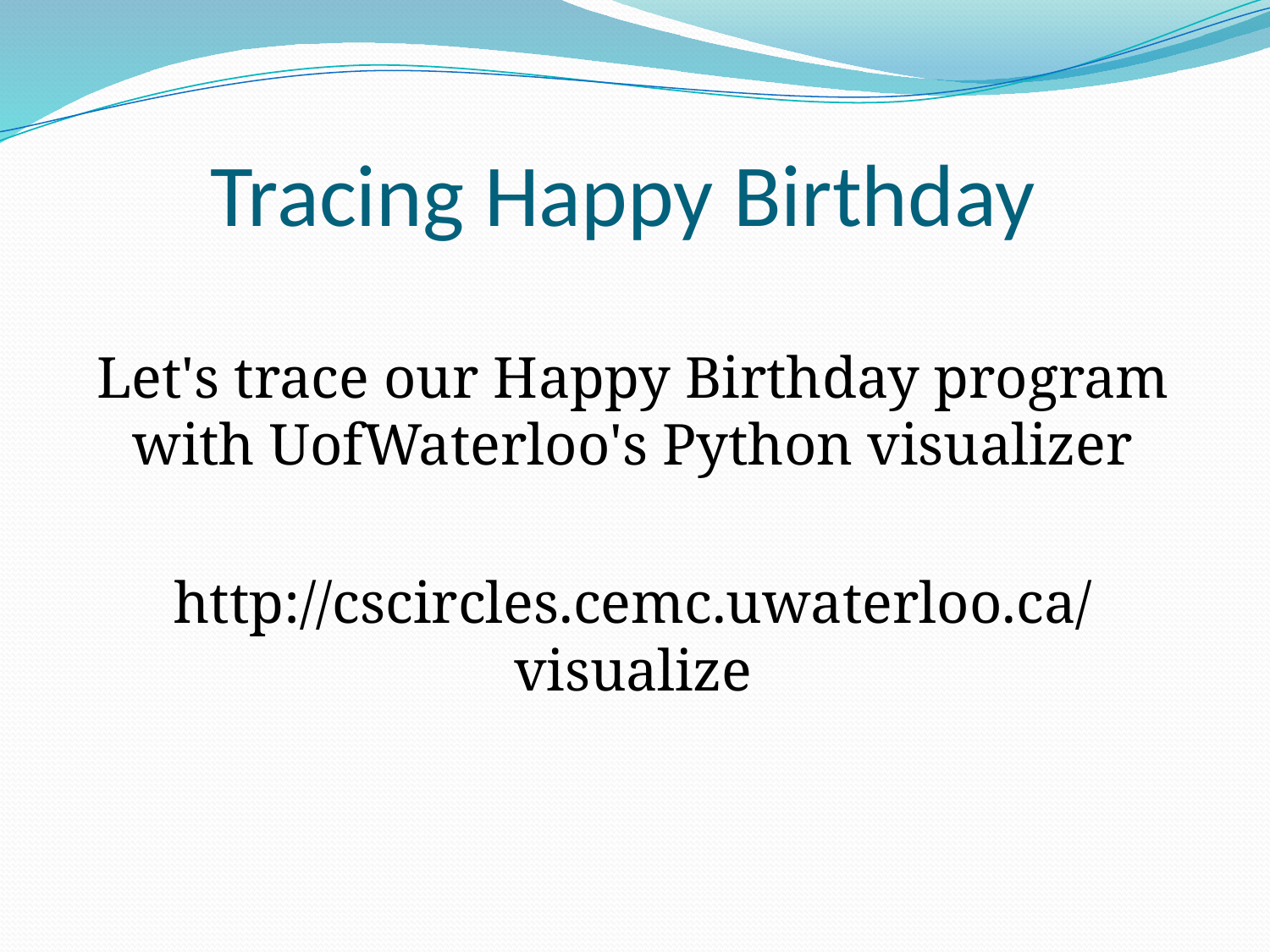

# Tracing Happy Birthday

Let's trace our Happy Birthday program with UofWaterloo's Python visualizer

http://cscircles.cemc.uwaterloo.ca/visualize